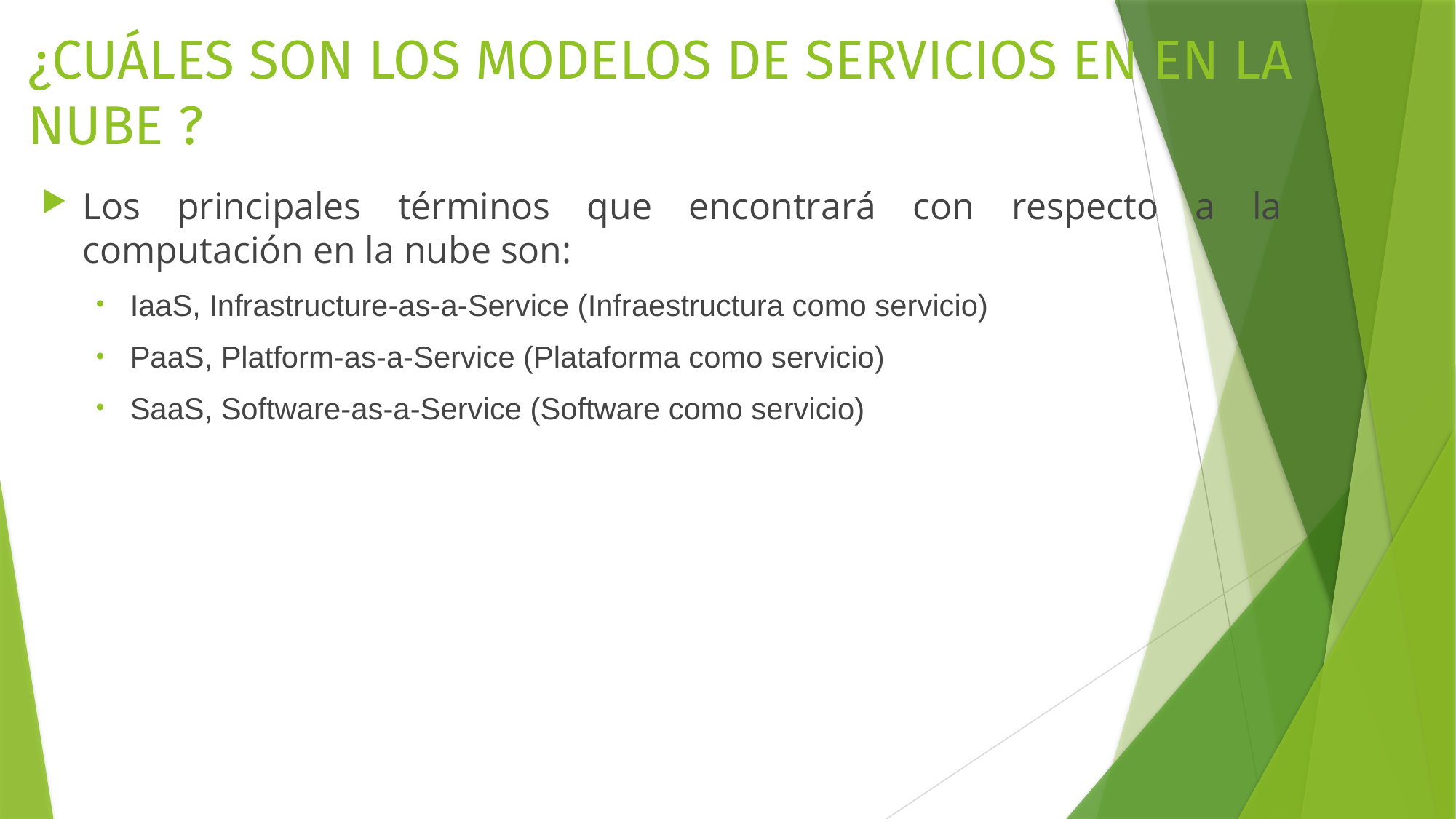

# ¿CUÁLES SON LOS MODELOS DE SERVICIOS EN EN LA NUBE ?
Los principales términos que encontrará con respecto a la computación en la nube son:
IaaS, Infrastructure-as-a-Service (Infraestructura como servicio)
PaaS, Platform-as-a-Service (Plataforma como servicio)
SaaS, Software-as-a-Service (Software como servicio)